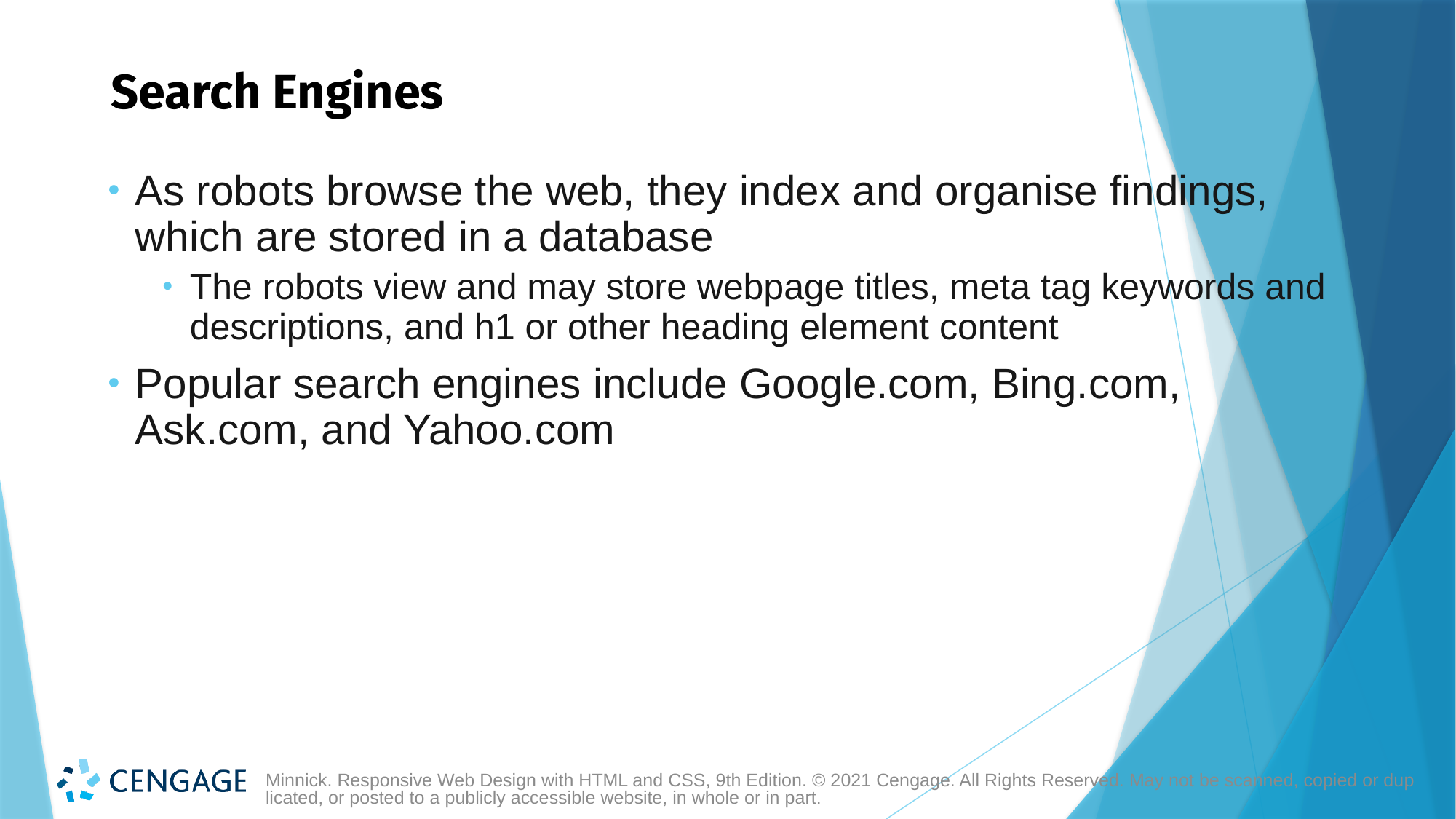

# Search Engines
As robots browse the web, they index and organise findings, which are stored in a database
The robots view and may store webpage titles, meta tag keywords and descriptions, and h1 or other heading element content
Popular search engines include Google.com, Bing.com, Ask.com, and Yahoo.com

Minnick. Responsive Web Design with HTML and CSS, 9th Edition. © 2021 Cengage. All Rights Reserved. May not be scanned, copied or duplicated, or posted to a publicly accessible website, in whole or in part.